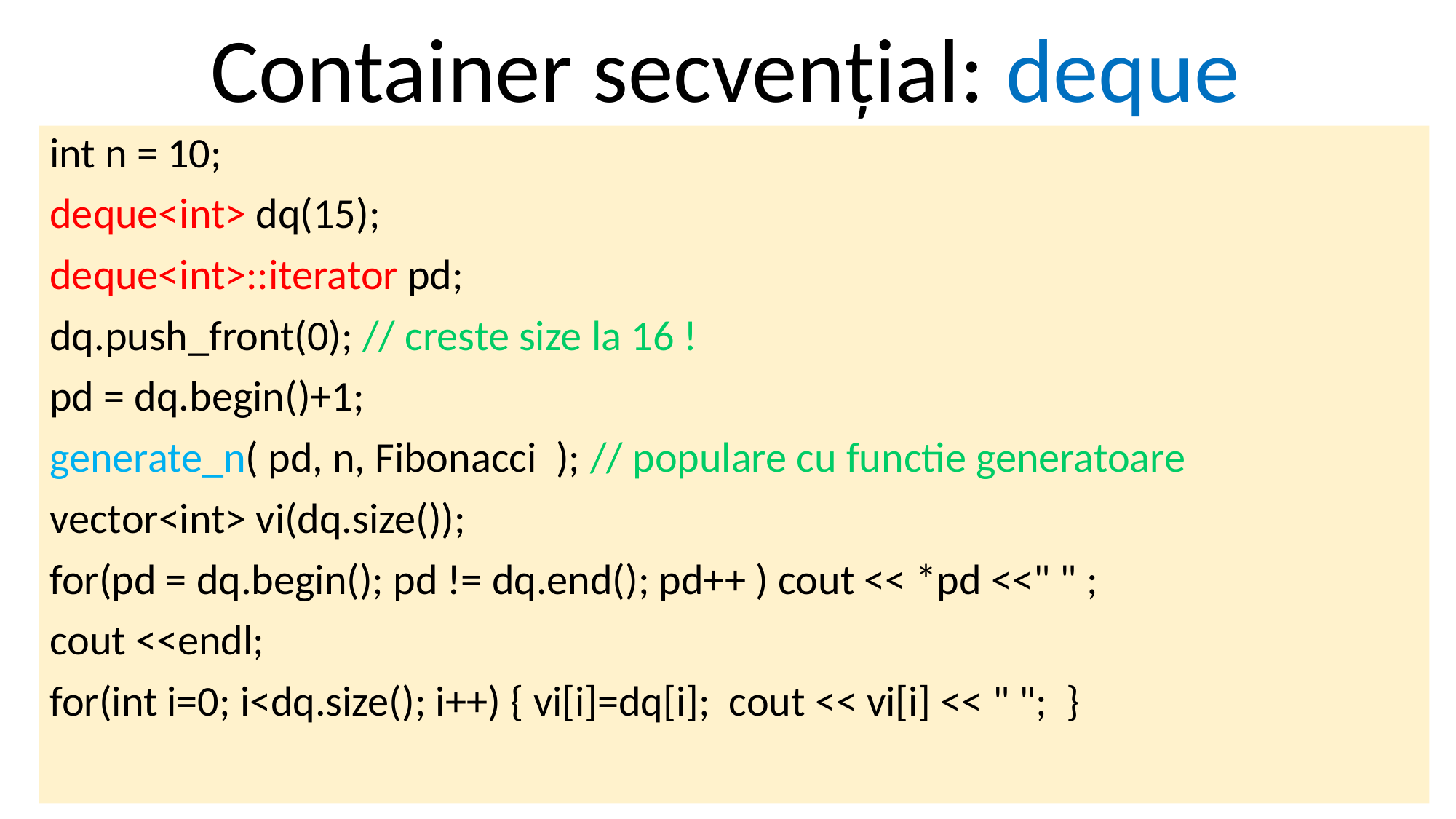

# Container secvențial: deque
int n = 10;
deque<int> dq(15);
deque<int>::iterator pd;
dq.push_front(0); // creste size la 16 !
pd = dq.begin()+1;
generate_n( pd, n, Fibonacci  ); // populare cu functie generatoare
vector<int> vi(dq.size());
for(pd = dq.begin(); pd != dq.end(); pd++ ) cout << *pd <<" " ;
cout <<endl;
for(int i=0; i<dq.size(); i++) { vi[i]=dq[i];  cout << vi[i] << " ";  }